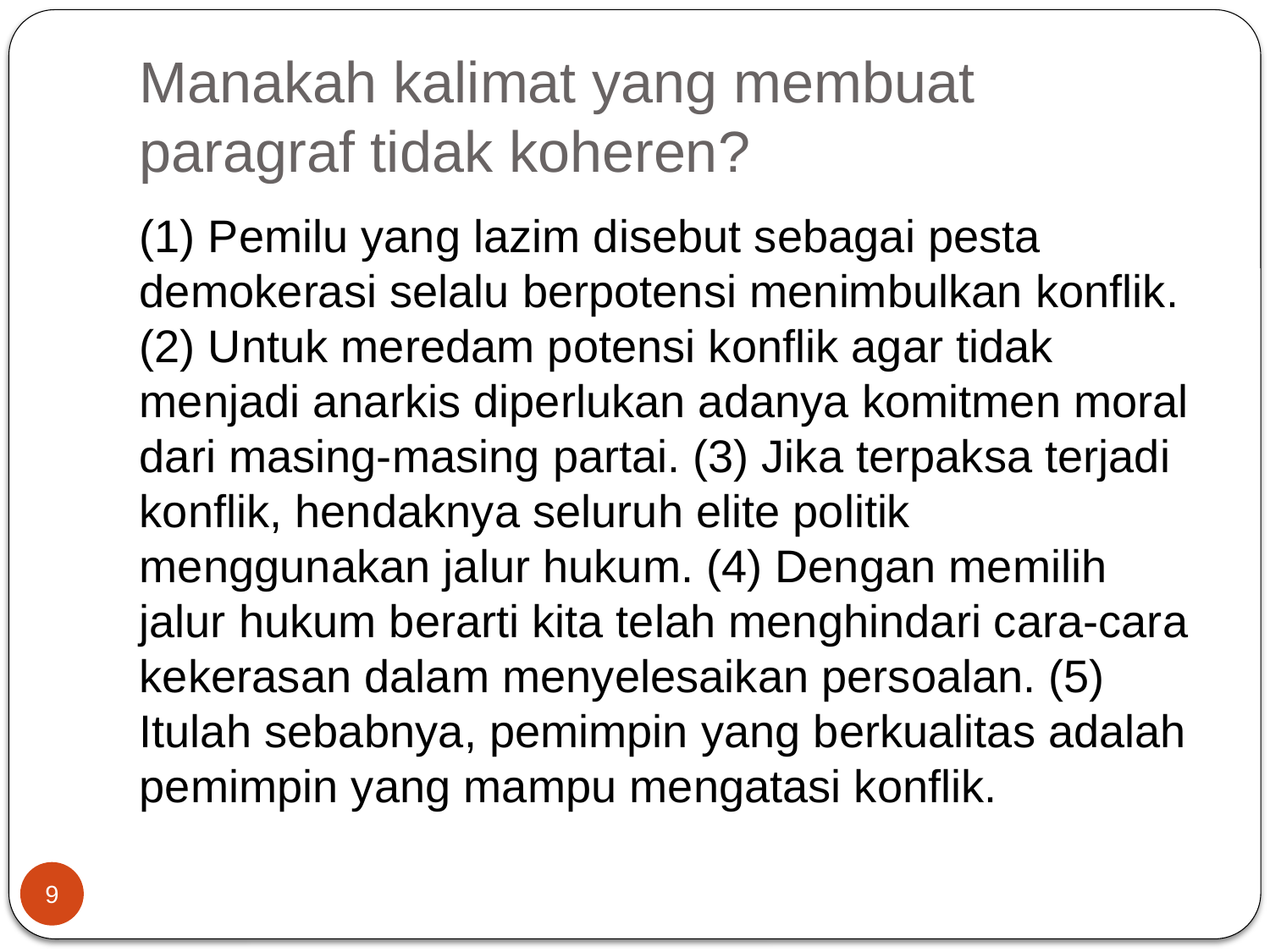

# Manakah kalimat yang membuat paragraf tidak koheren?
(1) Pemilu yang lazim disebut sebagai pesta demokerasi selalu berpotensi menimbulkan konflik. (2) Untuk meredam potensi konflik agar tidak menjadi anarkis diperlukan adanya komitmen moral dari masing-masing partai. (3) Jika terpaksa terjadi konflik, hendaknya seluruh elite politik menggunakan jalur hukum. (4) Dengan memilih jalur hukum berarti kita telah menghindari cara-cara kekerasan dalam menyelesaikan persoalan. (5) Itulah sebabnya, pemimpin yang berkualitas adalah pemimpin yang mampu mengatasi konflik.

9